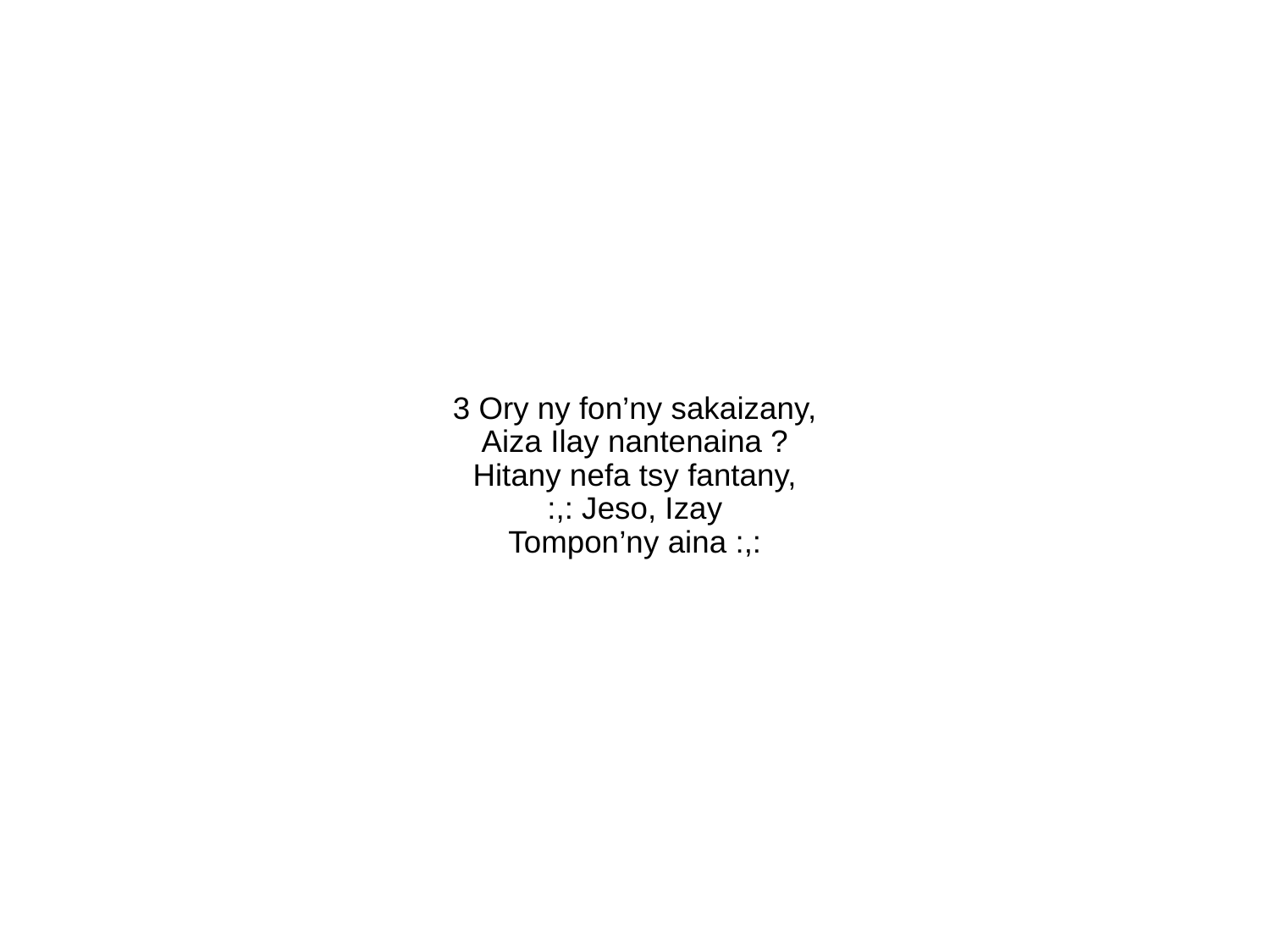

3 Ory ny fon’ny sakaizany,
Aiza Ilay nantenaina ?
Hitany nefa tsy fantany,
:,: Jeso, Izay
Tompon’ny aina :,: